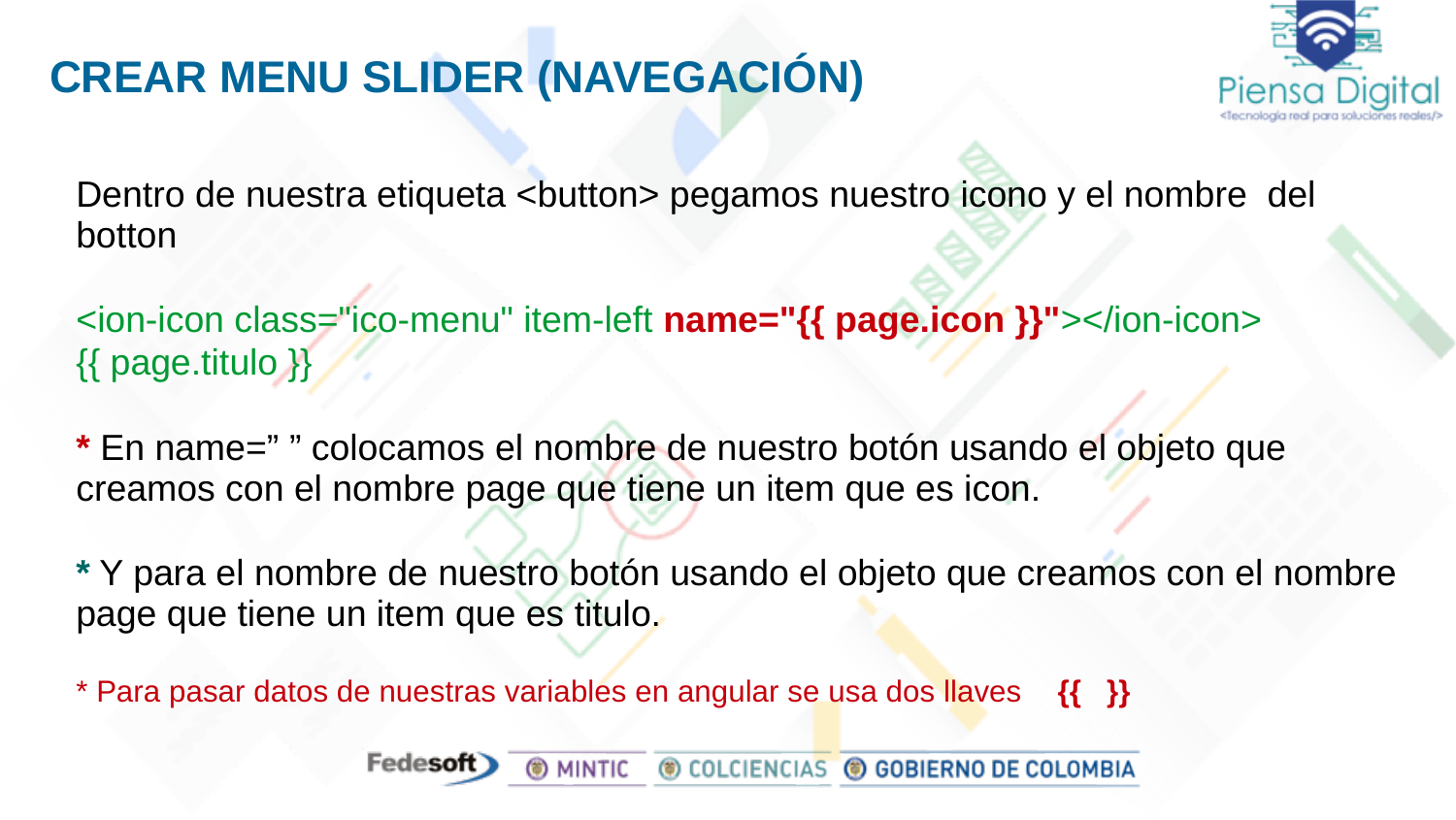

# CREAR MENU SLIDER (NAVEGACIÓN)
Dentro de nuestra etiqueta <button> pegamos nuestro icono y el nombre  del botton

<ion-icon class="ico-menu" item-left name="{{ page.icon }}"></ion-icon>
{{ page.titulo }}

* En name=” ” colocamos el nombre de nuestro botón usando el objeto que creamos con el nombre page que tiene un item que es icon.

* Y para el nombre de nuestro botón usando el objeto que creamos con el nombre page que tiene un item que es titulo.

* Para pasar datos de nuestras variables en angular se usa dos llaves    {{   }}